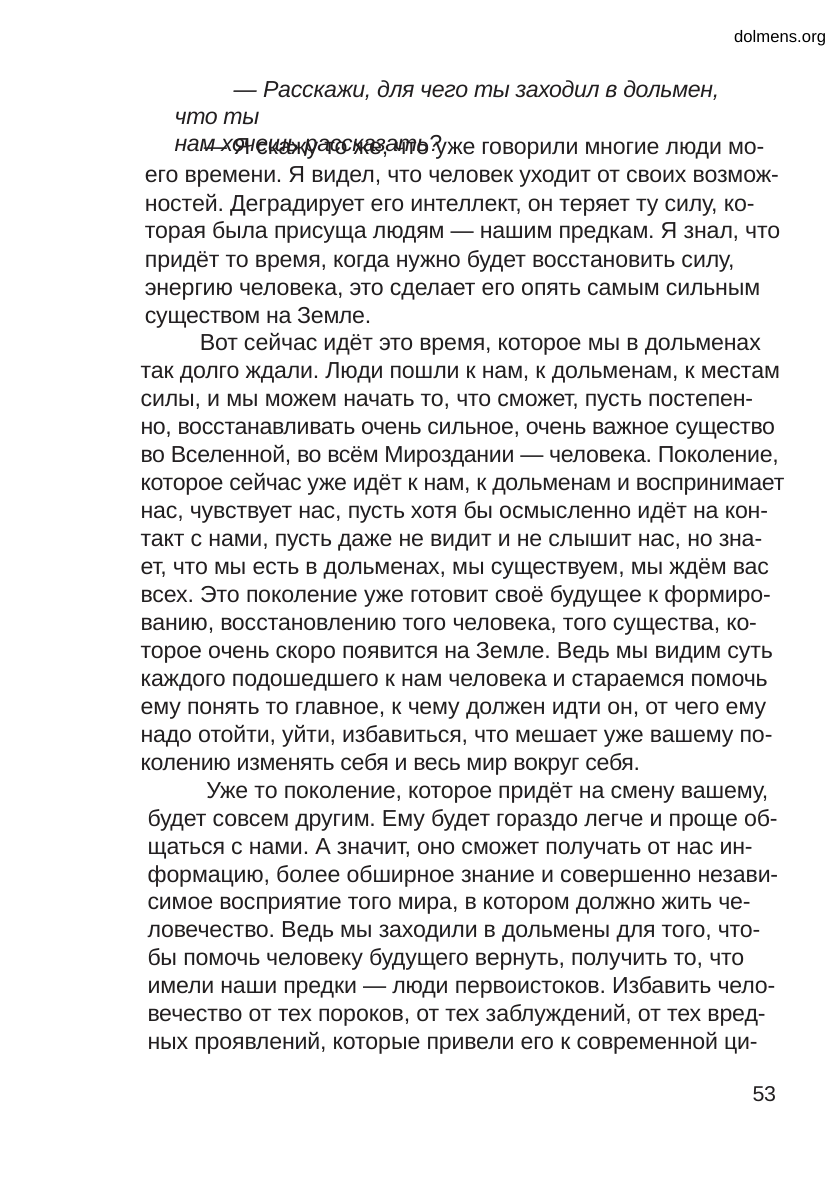

dolmens.org

— Расскажи, для чего ты заходил в дольмен, что ты
нам хочешь рассказать?

— Я скажу то же, что уже говорили многие люди мо-
его времени. Я видел, что человек уходит от своих возмож-
ностей. Деградирует его интеллект, он теряет ту силу, ко-
торая была присуща людям — нашим предкам. Я знал, что
придёт то время, когда нужно будет восстановить силу,
энергию человека, это сделает его опять самым сильным
существом на Земле.

Вот сейчас идёт это время, которое мы в дольменах
так долго ждали. Люди пошли к нам, к дольменам, к местам
силы, и мы можем начать то, что сможет, пусть постепен-
но, восстанавливать очень сильное, очень важное существо
во Вселенной, во всём Мироздании — человека. Поколение,
которое сейчас уже идёт к нам, к дольменам и воспринимает
нас, чувствует нас, пусть хотя бы осмысленно идёт на кон-
такт с нами, пусть даже не видит и не слышит нас, но зна-
ет, что мы есть в дольменах, мы существуем, мы ждём вас
всех. Это поколение уже готовит своё будущее к формиро-
ванию, восстановлению того человека, того существа, ко-
торое очень скоро появится на Земле. Ведь мы видим суть
каждого подошедшего к нам человека и стараемся помочь
ему понять то главное, к чему должен идти он, от чего ему
надо отойти, уйти, избавиться, что мешает уже вашему по-
колению изменять себя и весь мир вокруг себя.

Уже то поколение, которое придёт на смену вашему,
будет совсем другим. Ему будет гораздо легче и проще об-
щаться с нами. А значит, оно сможет получать от нас ин-
формацию, более обширное знание и совершенно незави-
симое восприятие того мира, в котором должно жить че-
ловечество. Ведь мы заходили в дольмены для того, что-
бы помочь человеку будущего вернуть, получить то, что
имели наши предки — люди первоистоков. Избавить чело-
вечество от тех пороков, от тех заблуждений, от тех вред-
ных проявлений, которые привели его к современной ци-

53